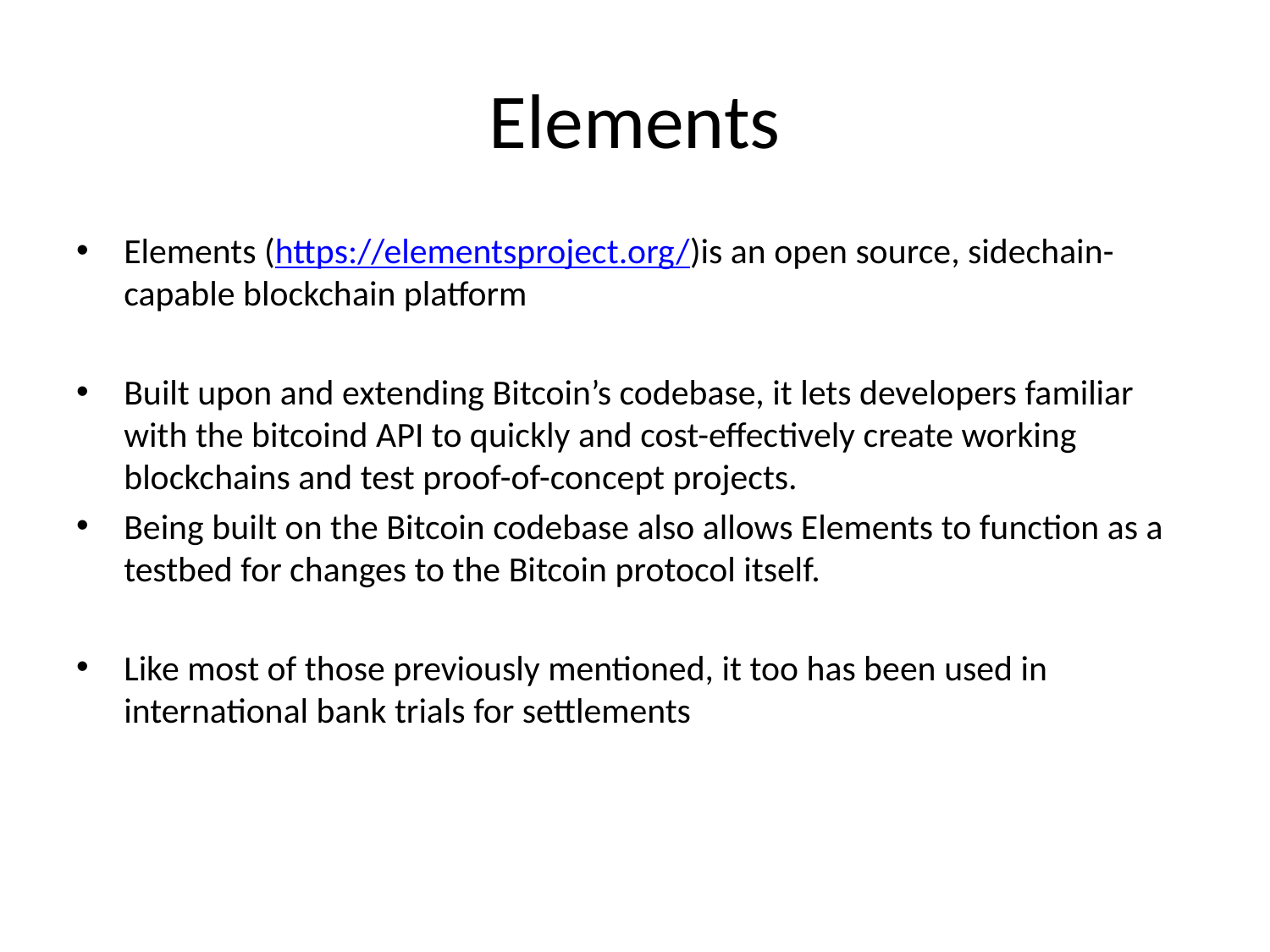

# Elements
Elements (https://elementsproject.org/)is an open source, sidechain-capable blockchain platform

Built upon and extending Bitcoin’s codebase, it lets developers familiar with the bitcoind API to quickly and cost-effectively create working blockchains and test proof-of-concept projects.
Being built on the Bitcoin codebase also allows Elements to function as a testbed for changes to the Bitcoin protocol itself.

Like most of those previously mentioned, it too has been used in international bank trials for settlements